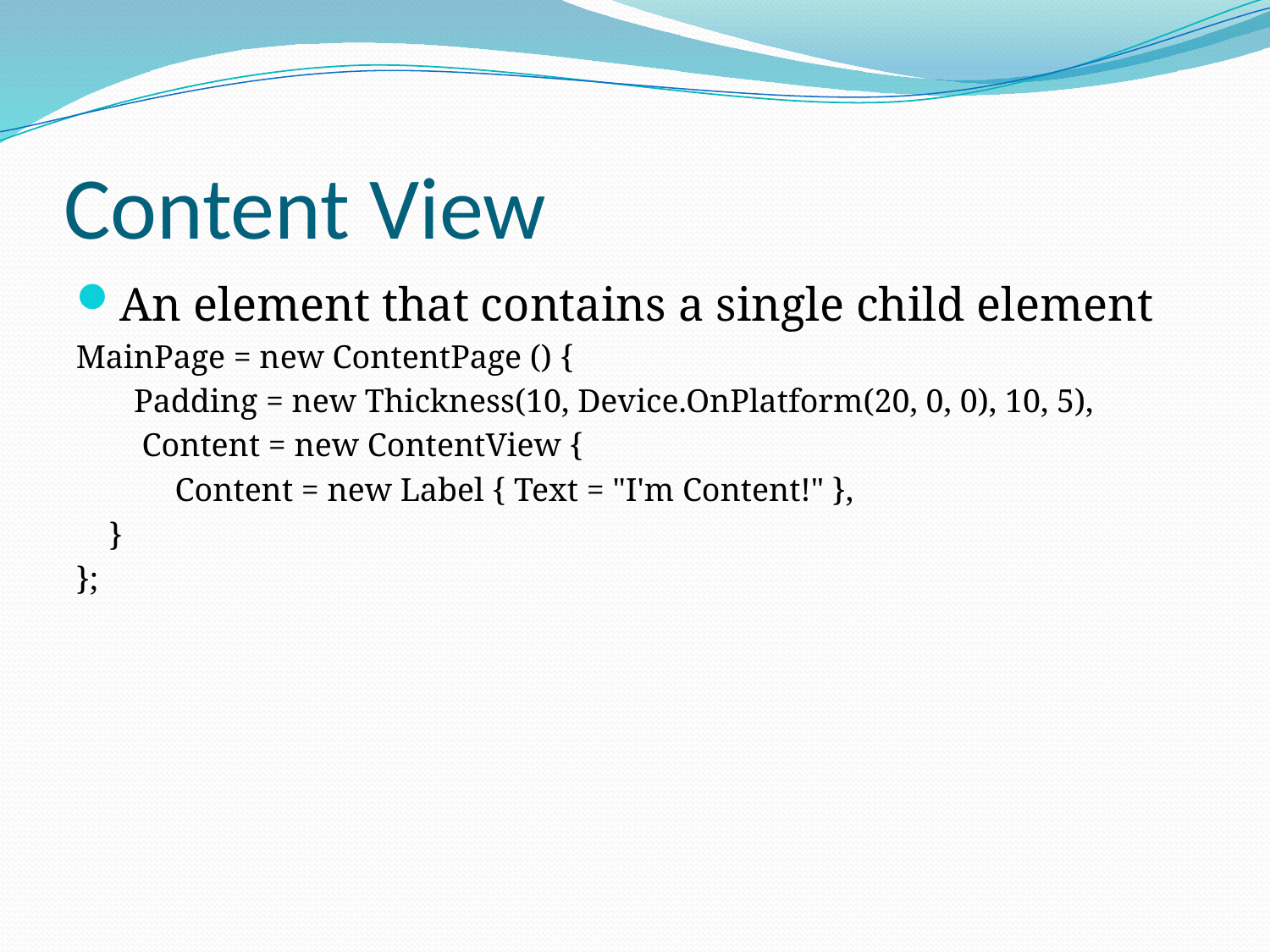

# Content View
An element that contains a single child element
MainPage = new ContentPage () {
       Padding = new Thickness(10, Device.OnPlatform(20, 0, 0), 10, 5),
        Content = new ContentView {
            Content = new Label { Text = "I'm Content!" },
    }
};